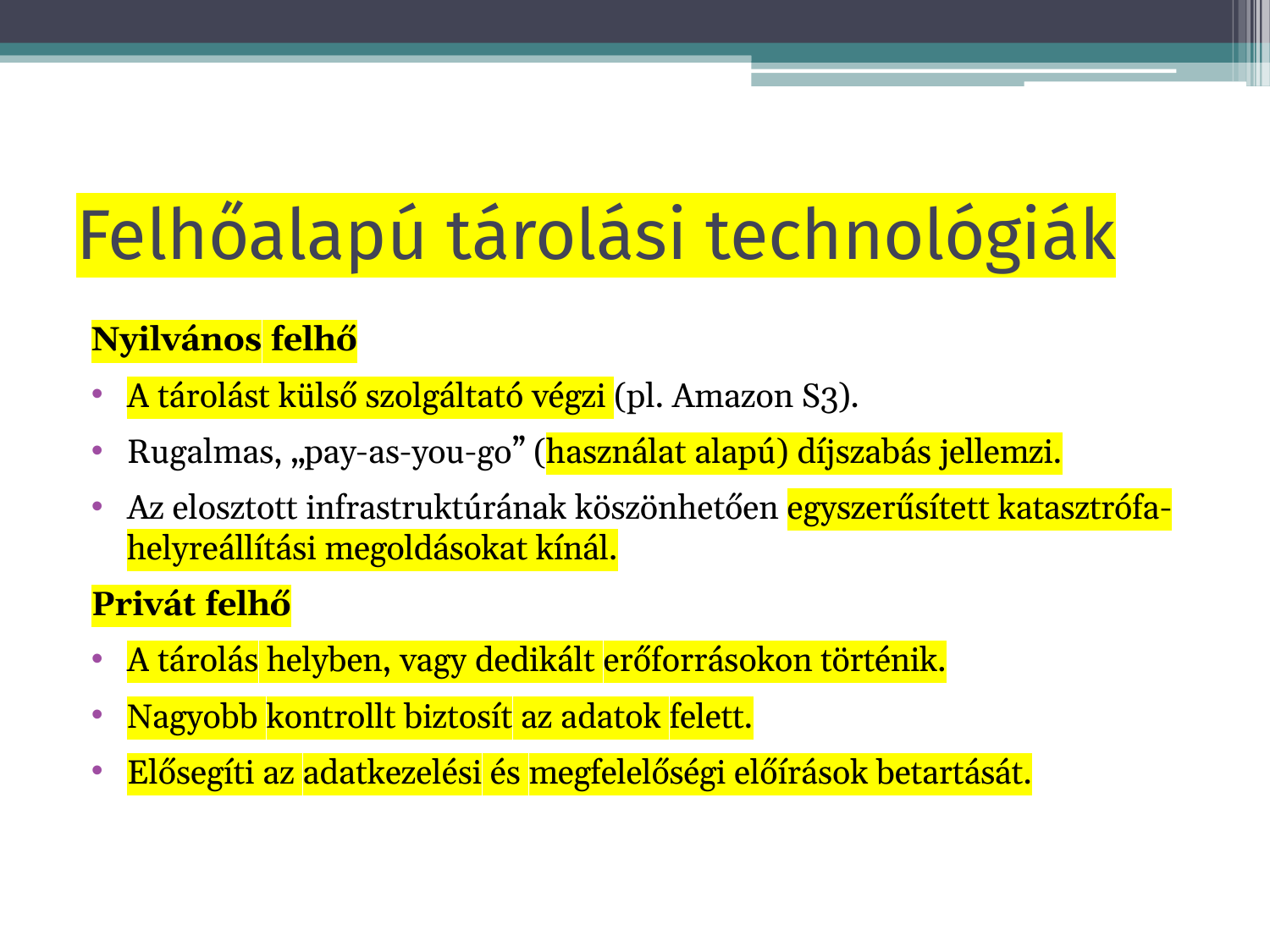

# Felhőalapú tárolási technológiák
Nyilvános felhő
A tárolást külső szolgáltató végzi (pl. Amazon S3).
Rugalmas, „pay-as-you-go” (használat alapú) díjszabás jellemzi.
Az elosztott infrastruktúrának köszönhetően egyszerűsített katasztrófa- helyreállítási megoldásokat kínál.
Privát felhő
A tárolás helyben, vagy dedikált erőforrásokon történik.
Nagyobb kontrollt biztosít az adatok felett.
Elősegíti az adatkezelési és megfelelőségi előírások betartását.